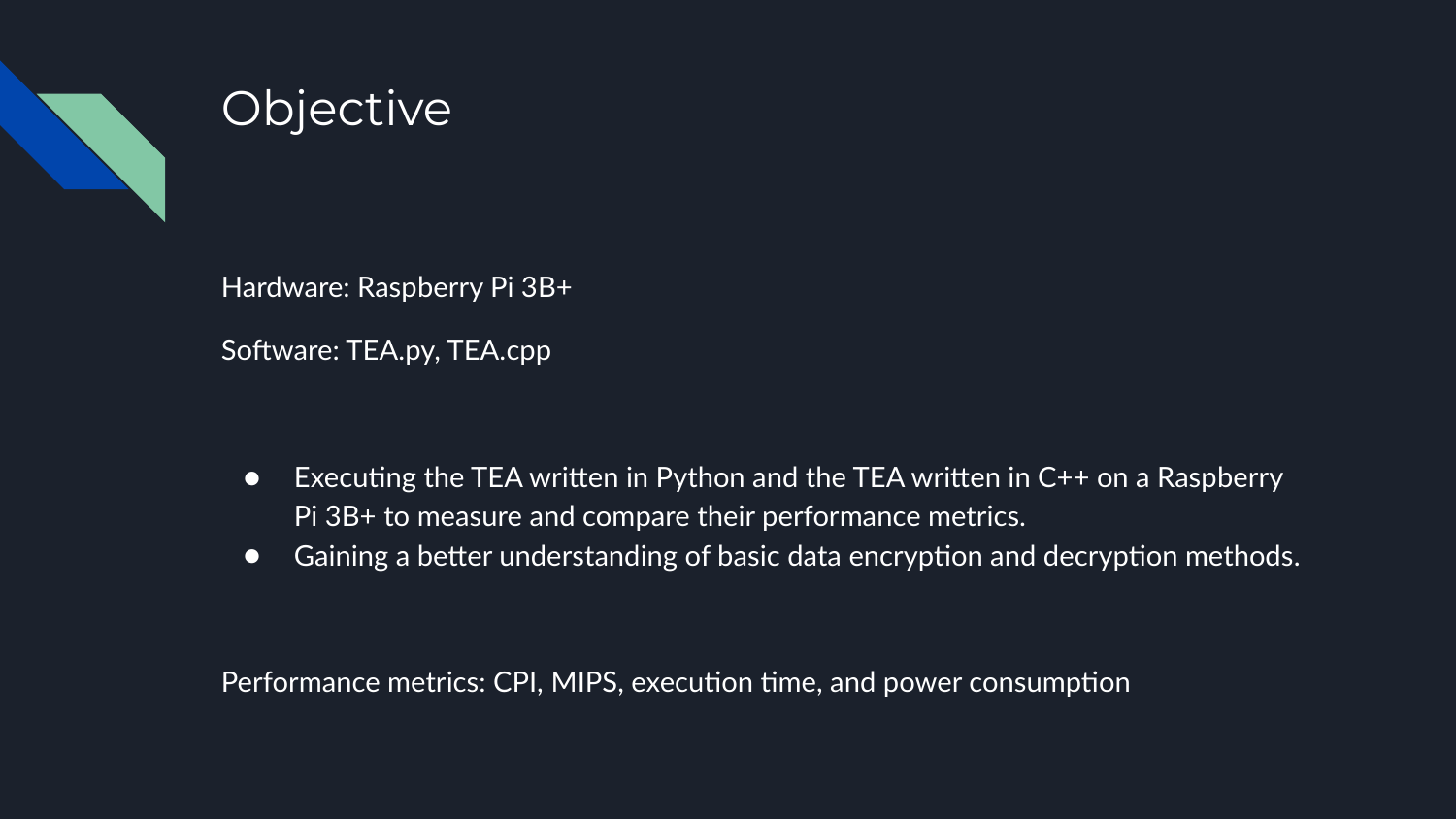

# Objective
Hardware: Raspberry Pi 3B+
Software: TEA.py, TEA.cpp

Executing the TEA written in Python and the TEA written in C++ on a Raspberry Pi 3B+ to measure and compare their performance metrics.
Gaining a better understanding of basic data encryption and decryption methods.

Performance metrics: CPI, MIPS, execution time, and power consumption